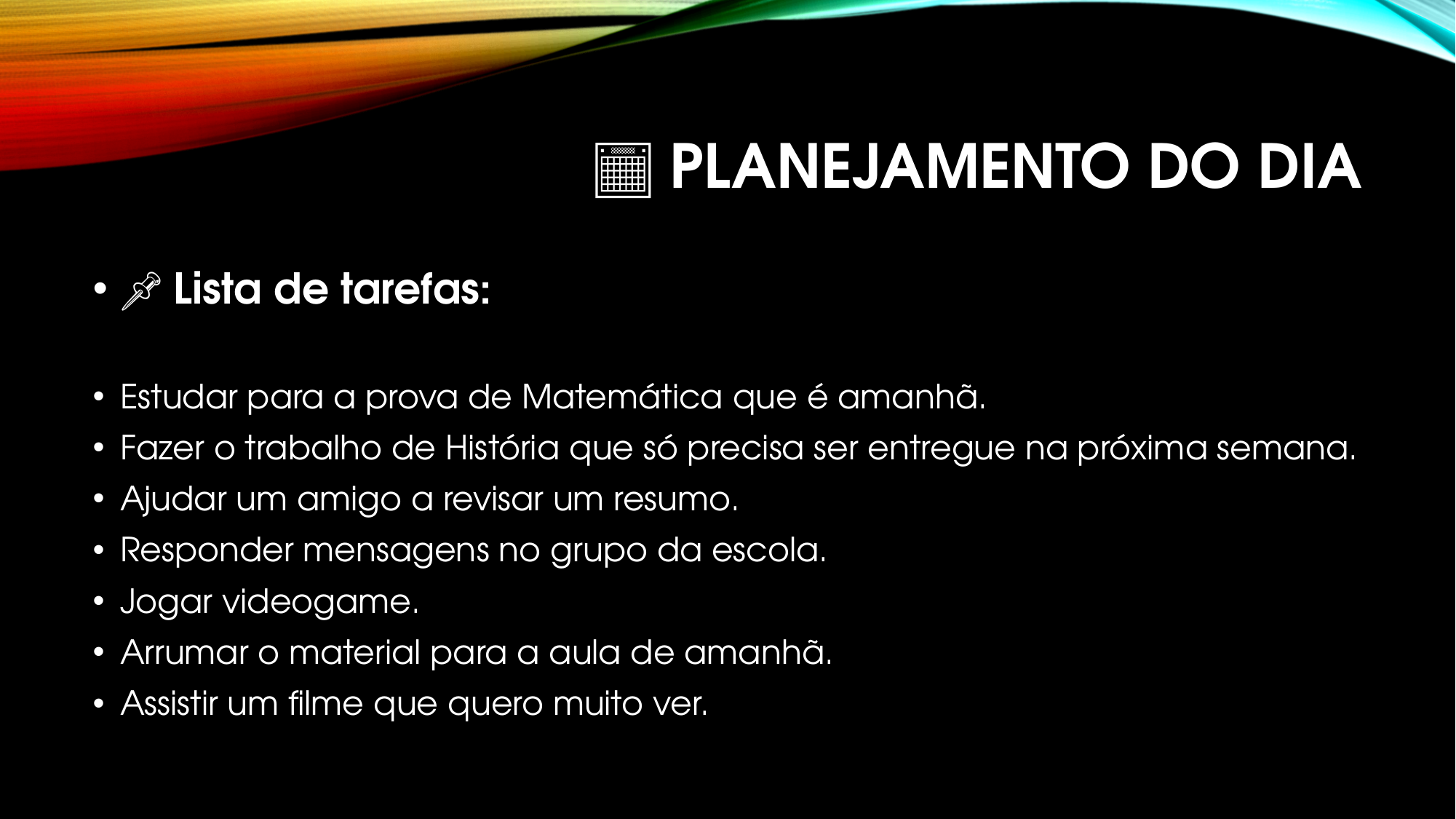

# 📅 Planejamento do Dia
📌 Lista de tarefas:

Estudar para a prova de Matemática que é amanhã.
Fazer o trabalho de História que só precisa ser entregue na próxima semana.
Ajudar um amigo a revisar um resumo.
Responder mensagens no grupo da escola.
Jogar videogame.
Arrumar o material para a aula de amanhã.
Assistir um filme que quero muito ver.